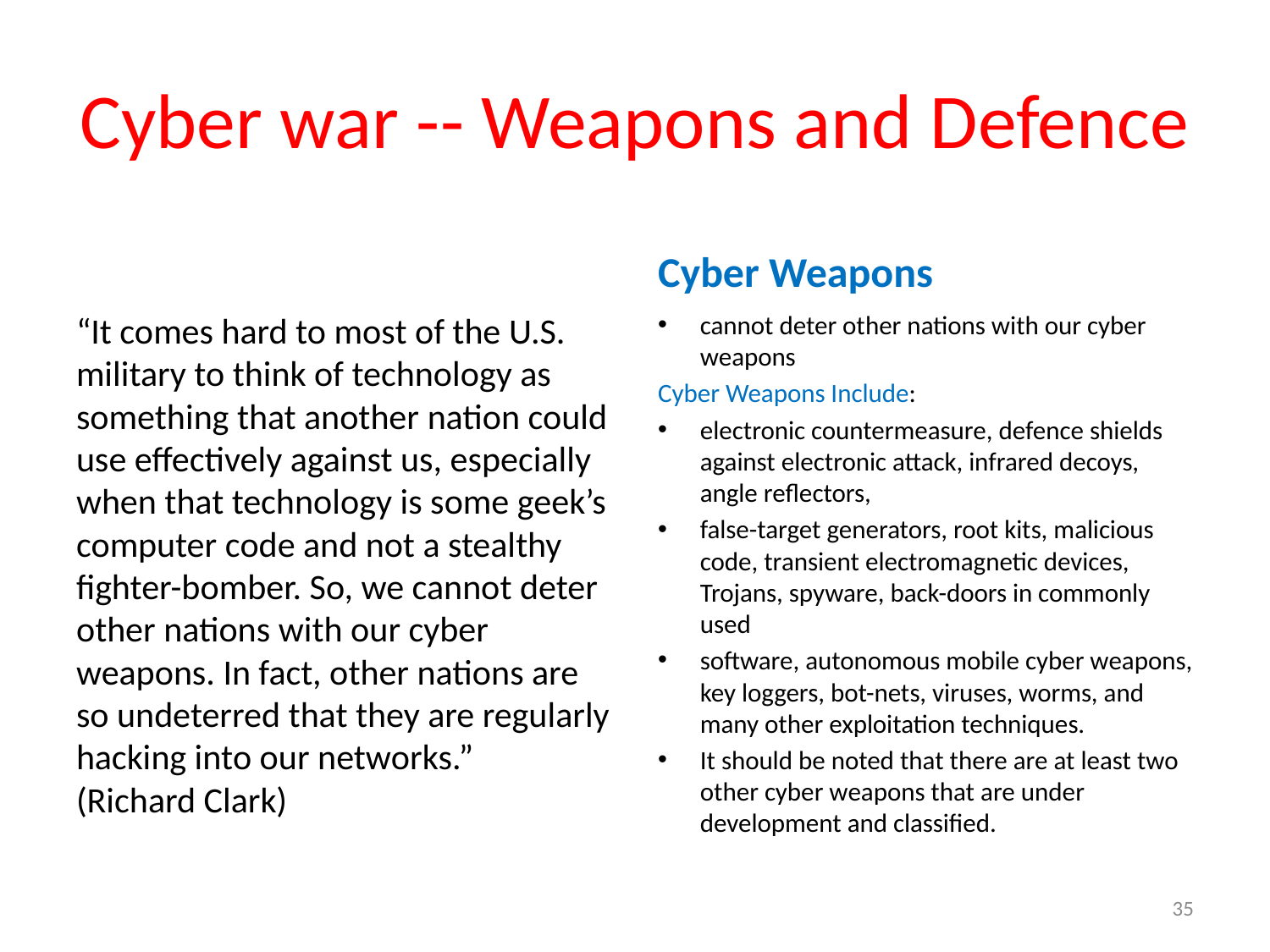

# Cyber war -- Weapons and Defence

Cyber Weapons
“It comes hard to most of the U.S. military to think of technology as something that another nation could use effectively against us, especially when that technology is some geek’s computer code and not a stealthy fighter-bomber. So, we cannot deter other nations with our cyber weapons. In fact, other nations are so undeterred that they are regularly hacking into our networks.”
(Richard Clark)
cannot deter other nations with our cyber weapons
Cyber Weapons Include:
electronic countermeasure, defence shields against electronic attack, infrared decoys, angle reflectors,
false-target generators, root kits, malicious code, transient electromagnetic devices, Trojans, spyware, back-doors in commonly used
software, autonomous mobile cyber weapons, key loggers, bot-nets, viruses, worms, and many other exploitation techniques.
It should be noted that there are at least two other cyber weapons that are under development and classified.

35